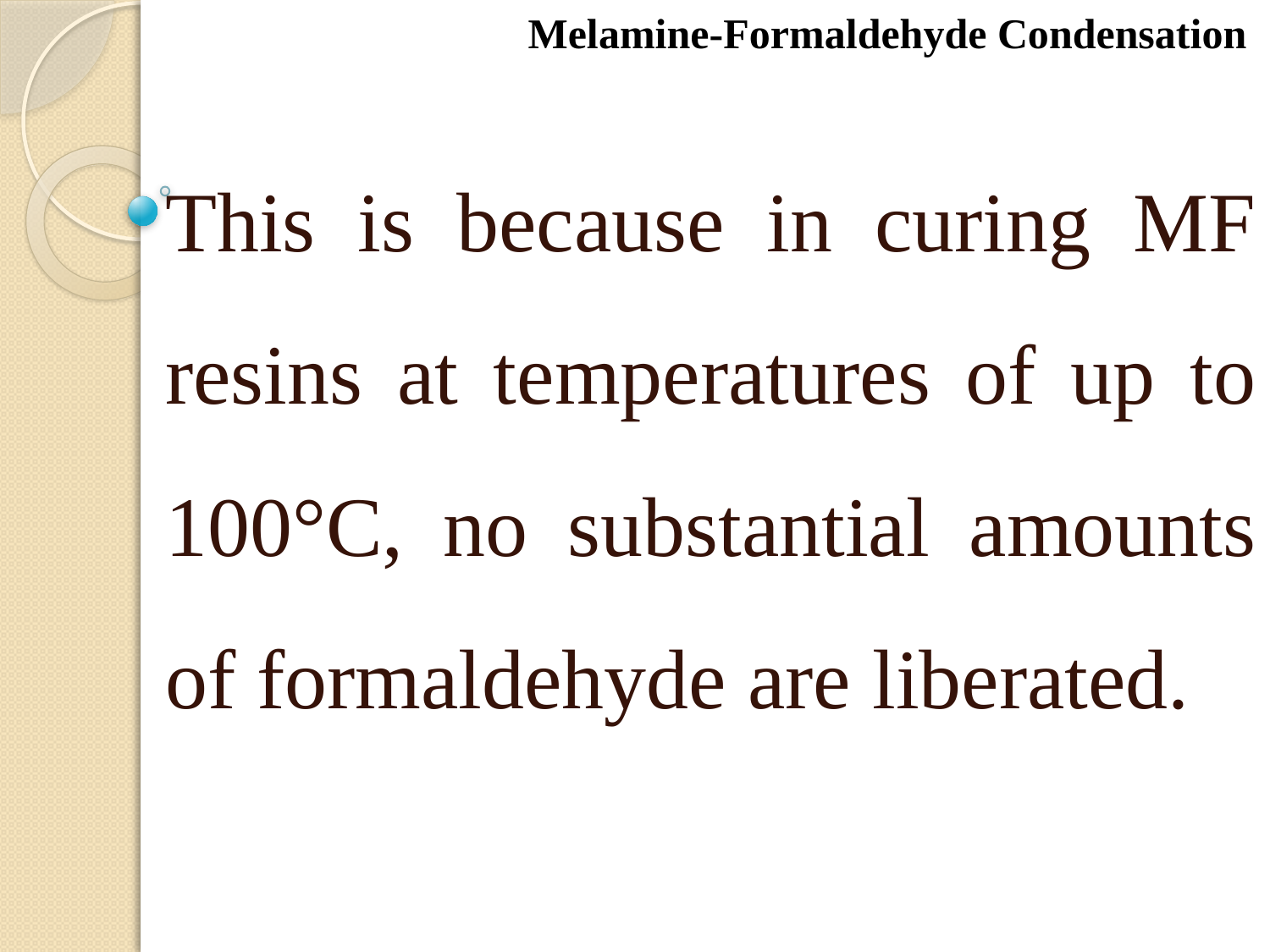

Melamine-Formaldehyde Condensation
This is because in curing MF resins at temperatures of up to 100°C, no substantial amounts of formaldehyde are liberated.